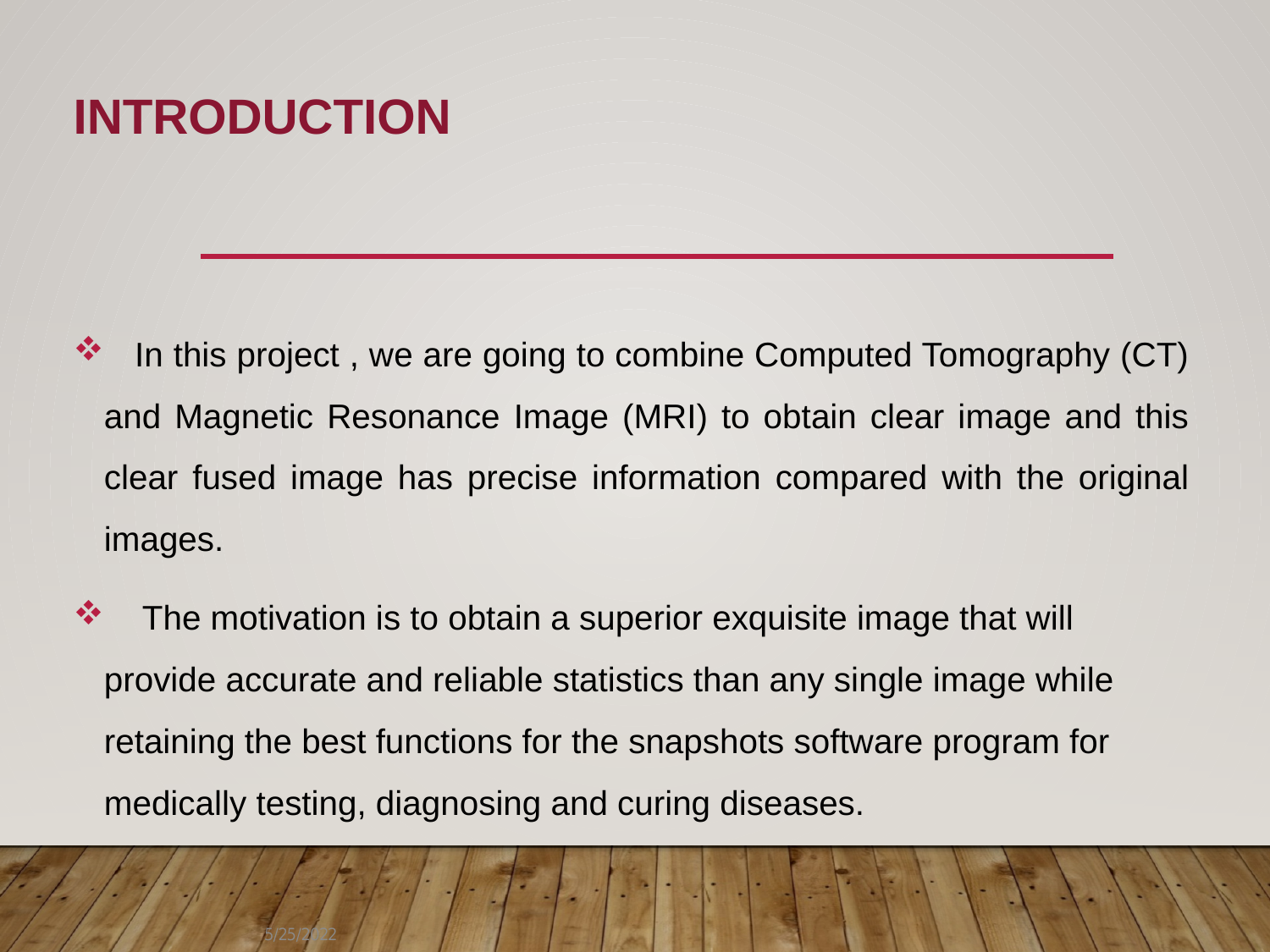

# Introduction

   In this project , we are going to combine Computed Tomography (CT) and Magnetic Resonance Image (MRI) to obtain clear image and this clear fused image has precise information compared with the original images.
    The motivation is to obtain a superior exquisite image that will provide accurate and reliable statistics than any single image while retaining the best functions for the snapshots software program for medically testing, diagnosing and curing diseases.

5/25/2022